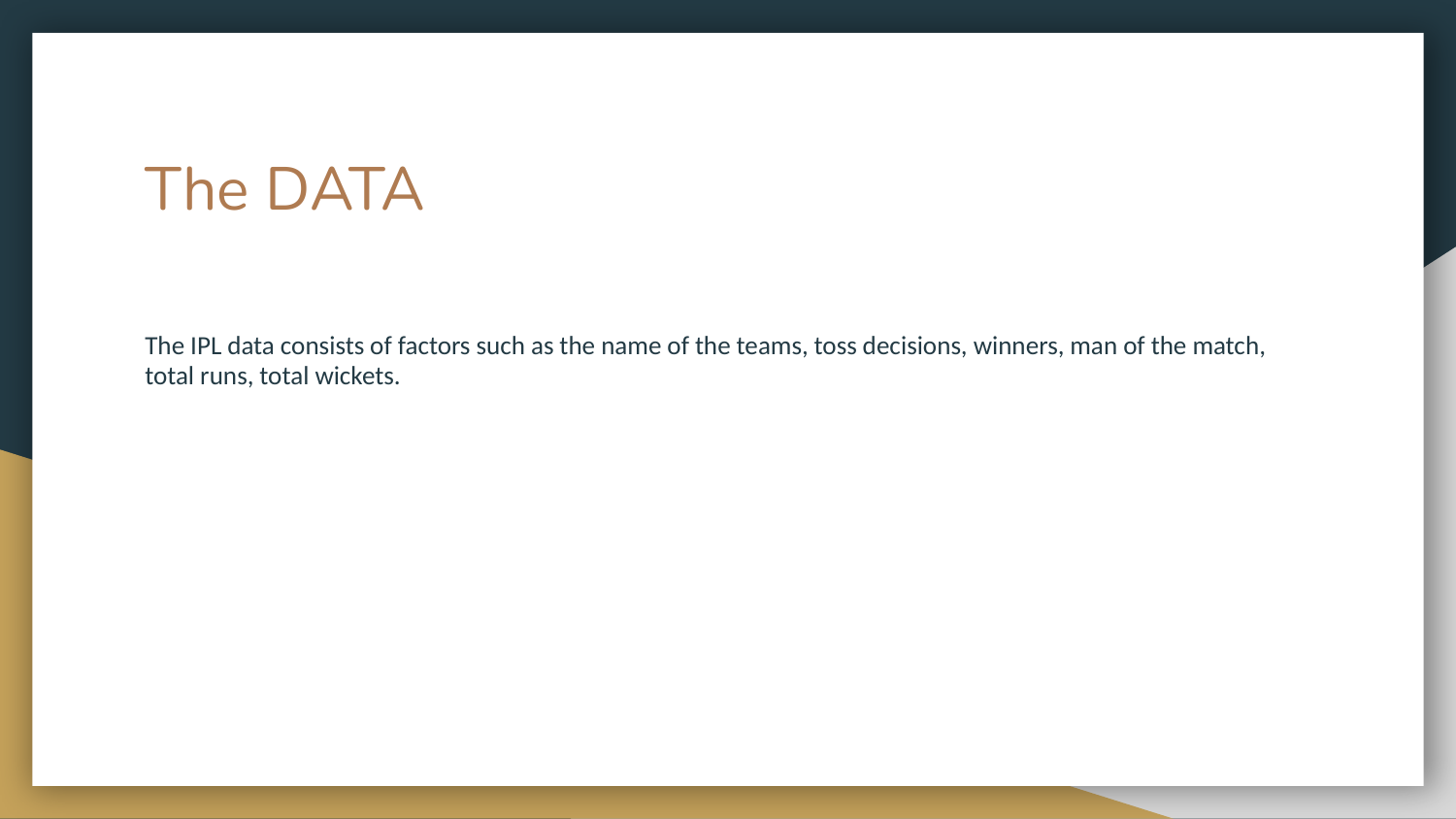

# The DATA
The IPL data consists of factors such as the name of the teams, toss decisions, winners, man of the match, total runs, total wickets.